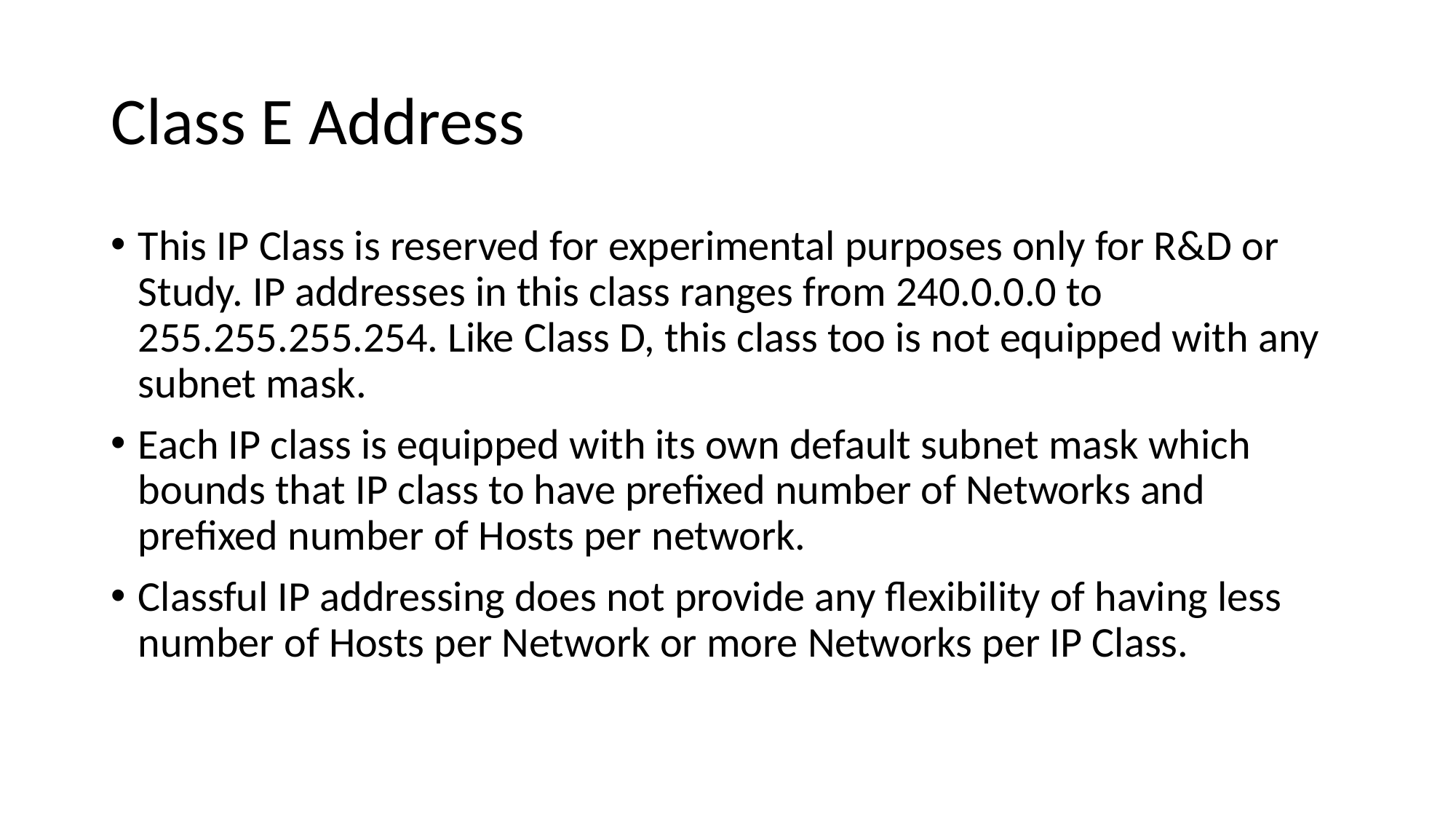

# Class E Address
This IP Class is reserved for experimental purposes only for R&D or Study. IP addresses in this class ranges from 240.0.0.0 to 255.255.255.254. Like Class D, this class too is not equipped with any subnet mask.
Each IP class is equipped with its own default subnet mask which bounds that IP class to have prefixed number of Networks and prefixed number of Hosts per network.
Classful IP addressing does not provide any flexibility of having less number of Hosts per Network or more Networks per IP Class.